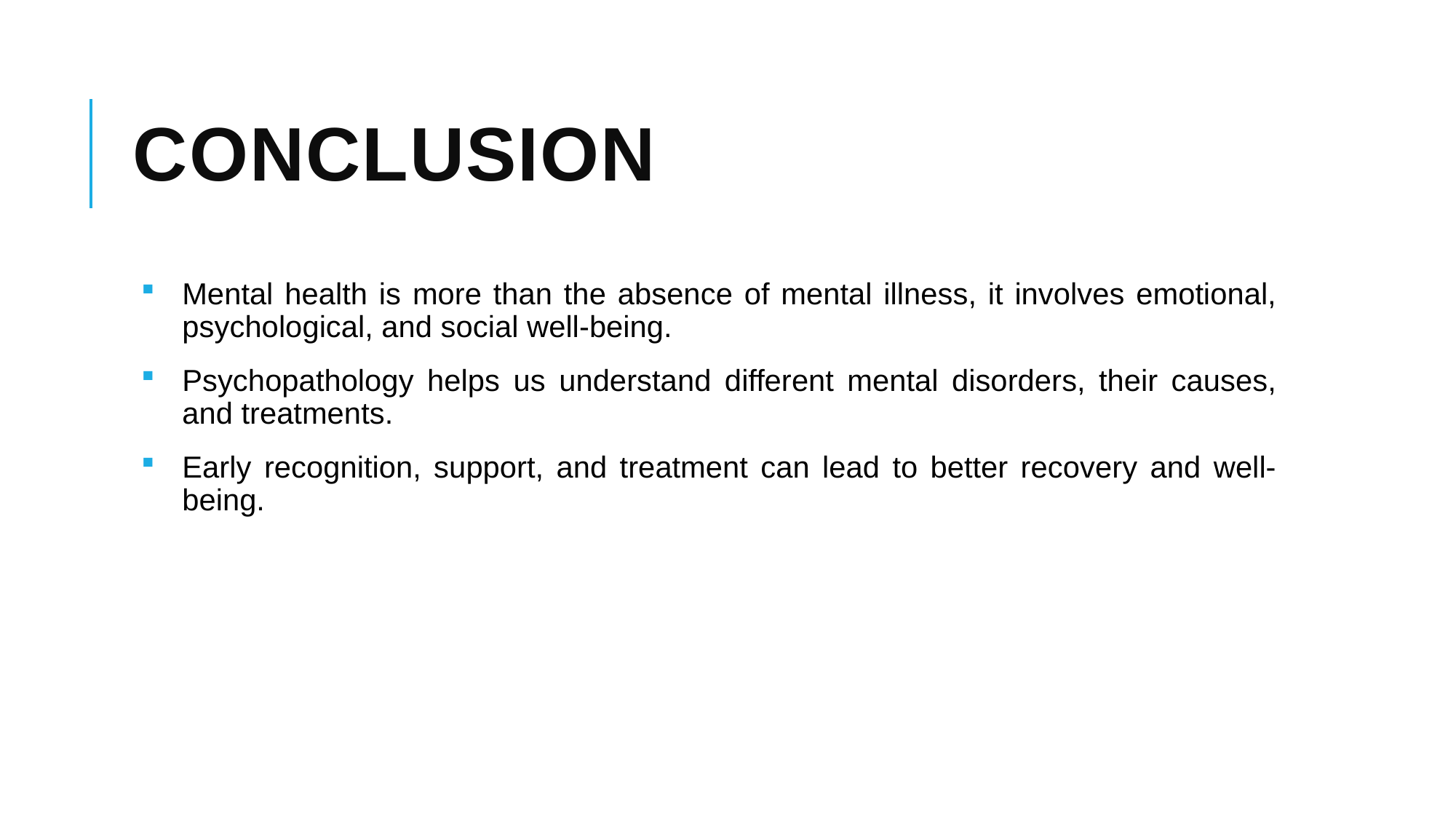

# Conclusion
Mental health is more than the absence of mental illness, it involves emotional, psychological, and social well-being.
Psychopathology helps us understand different mental disorders, their causes, and treatments.
Early recognition, support, and treatment can lead to better recovery and well-being.